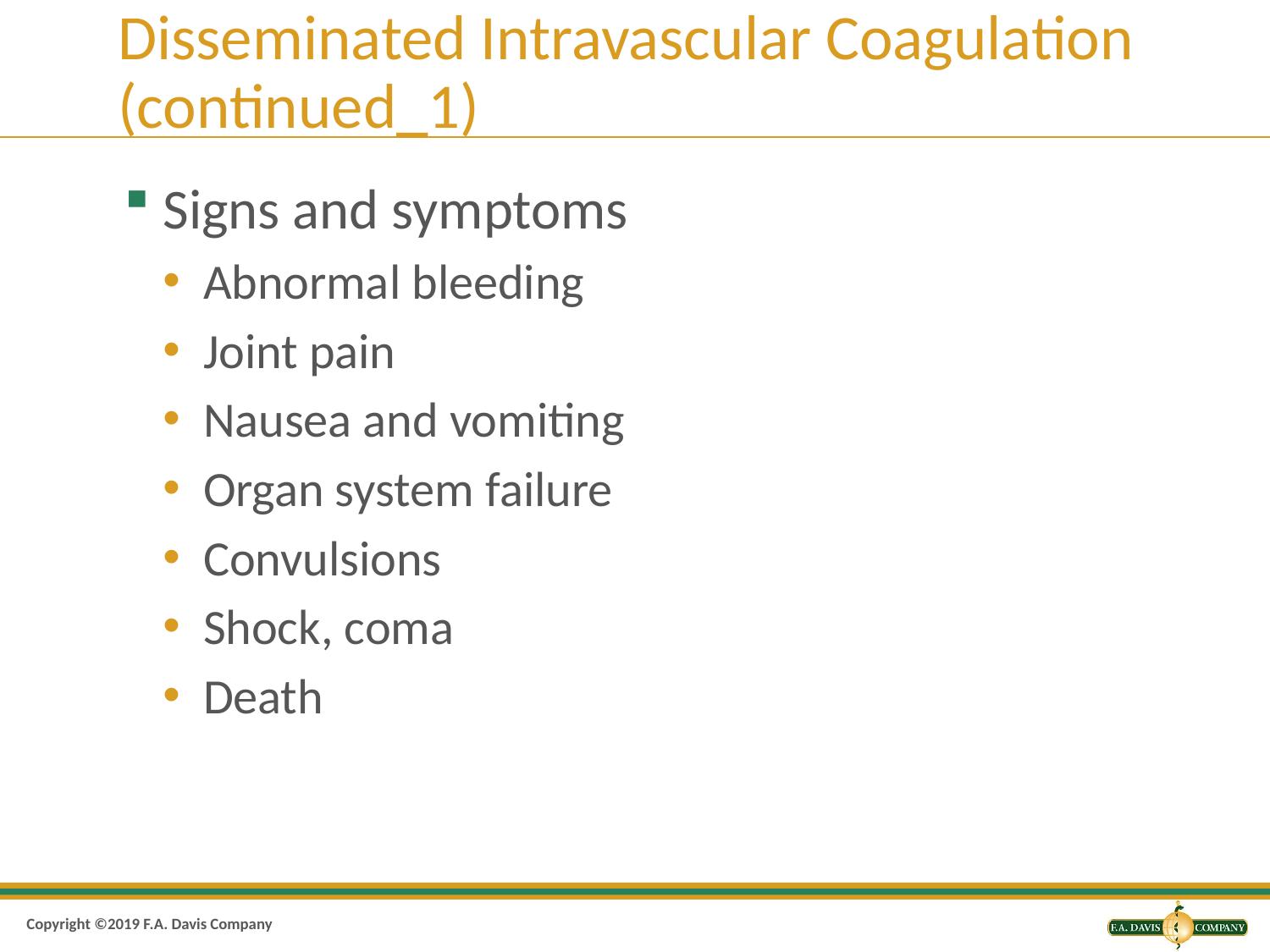

# Disseminated Intravascular Coagulation (continued_1)
Signs and symptoms
Abnormal bleeding
Joint pain
Nausea and vomiting
Organ system failure
Convulsions
Shock, coma
Death